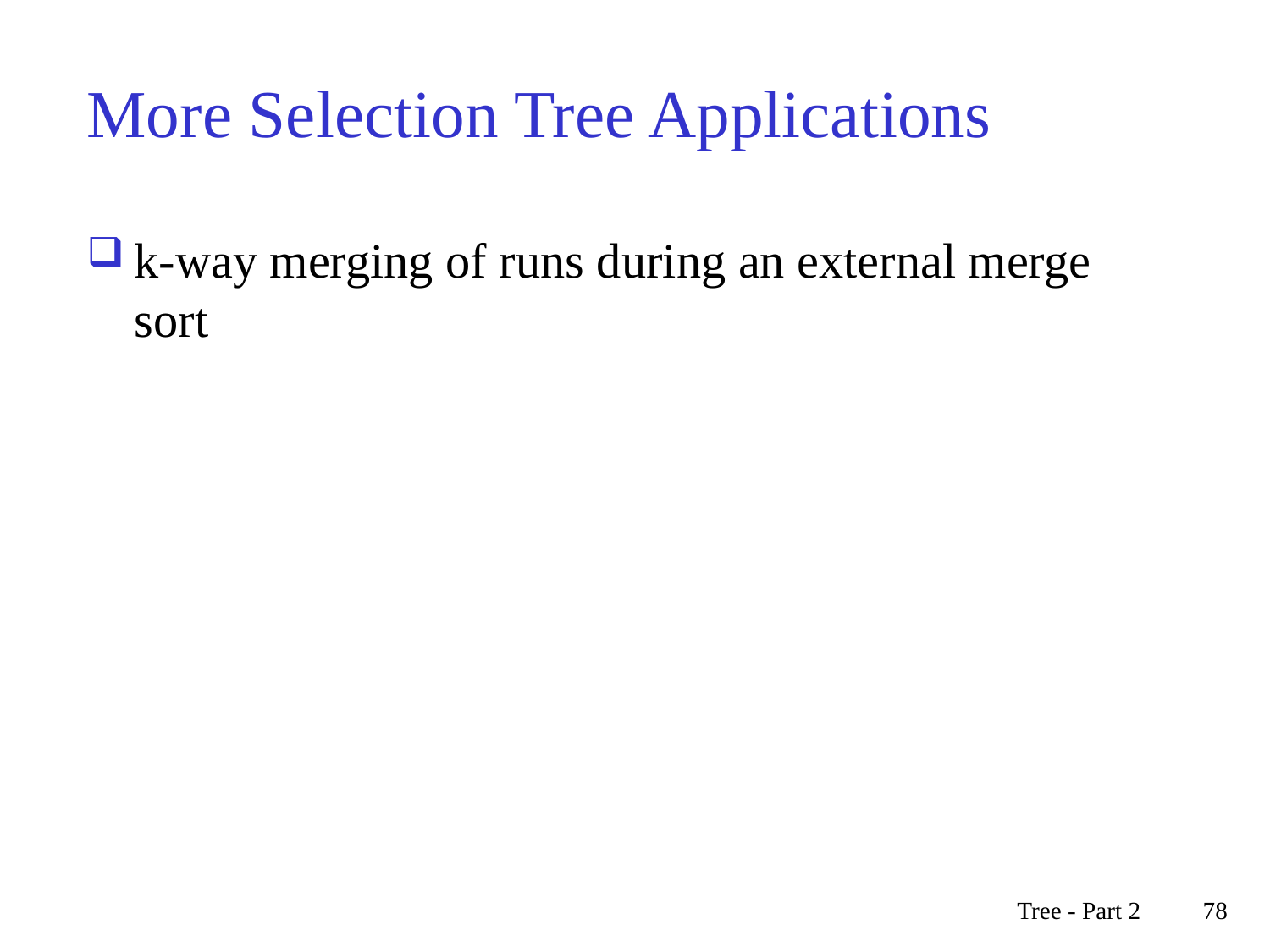

# More Selection Tree Applications
k-way merging of runs during an external merge sort

Tree - Part 2
78